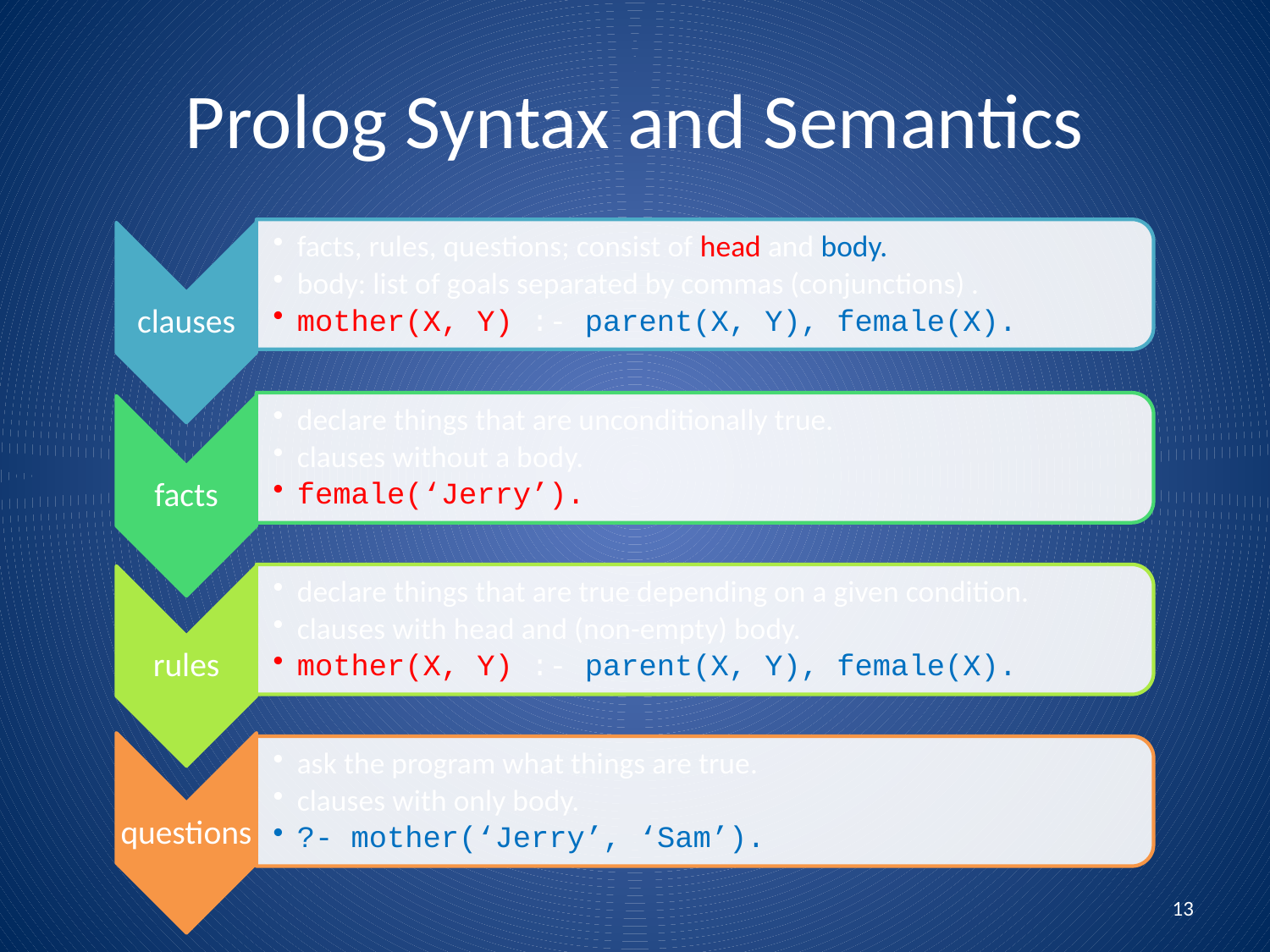

# Prolog Syntax and Semantics
clauses
facts, rules, questions; consist of head and body.
body: list of goals separated by commas (conjunctions) .
mother(X, Y) :- parent(X, Y), female(X).
facts
declare things that are unconditionally true.
clauses without a body.
female(‘Jerry’).
rules
declare things that are true depending on a given condition.
clauses with head and (non-empty) body.
mother(X, Y) :- parent(X, Y), female(X).
questions
ask the program what things are true.
clauses with only body.
?- mother(‘Jerry’, ‘Sam’).
13